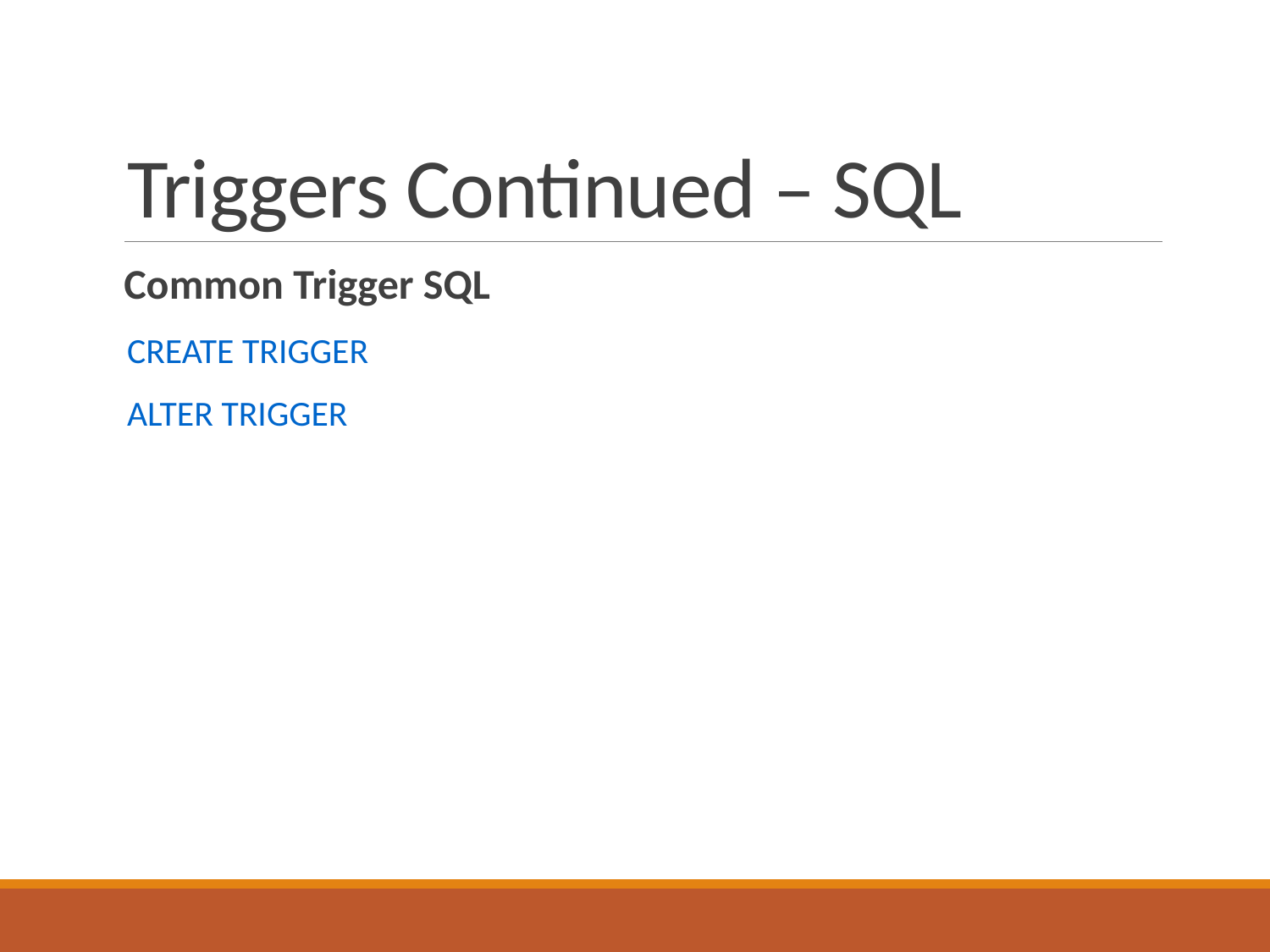

# Triggers Continued – SQL
 Common Trigger SQL
CREATE TRIGGER
ALTER TRIGGER